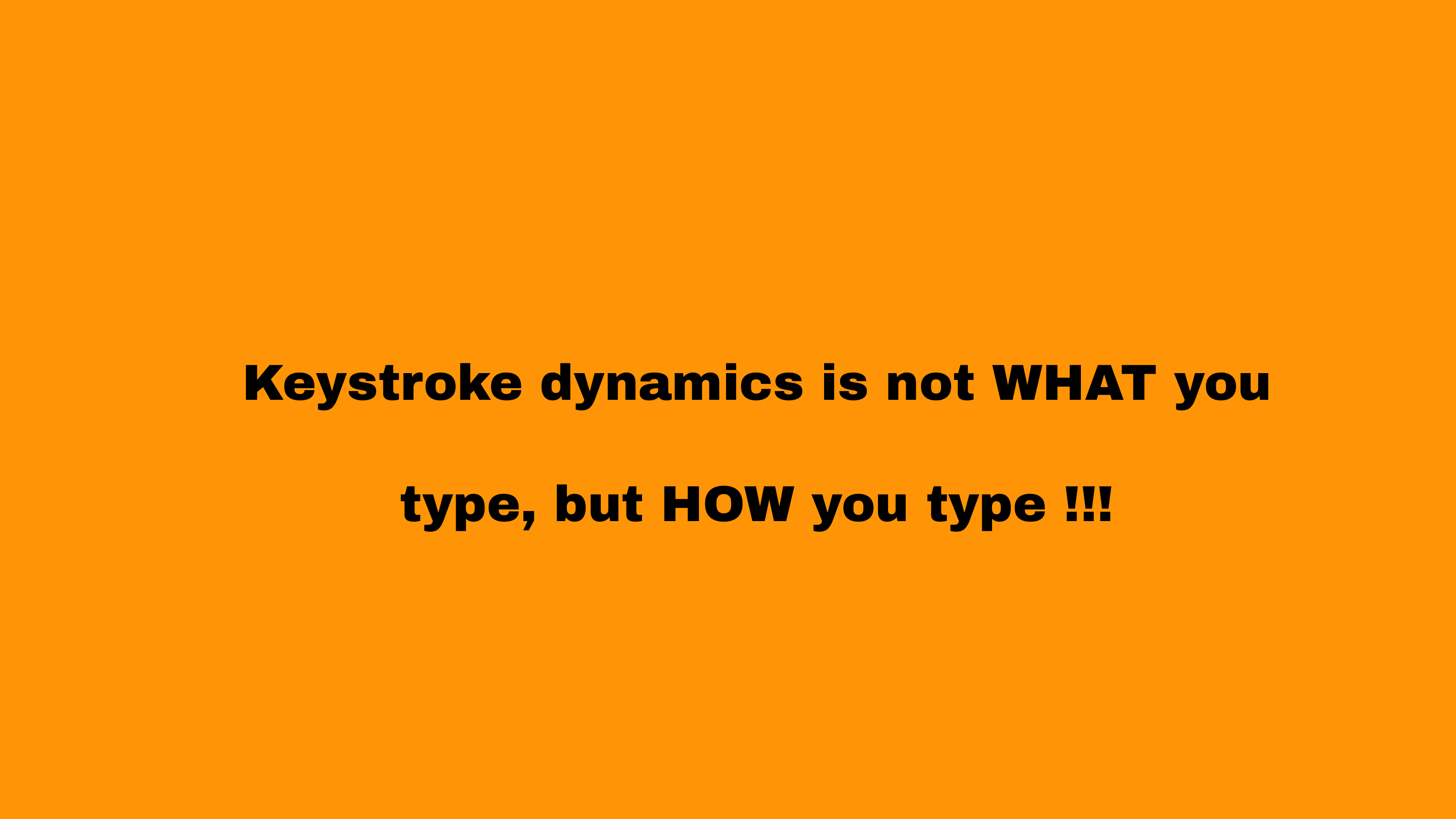

Keystroke dynamics is not WHAT you type, but HOW you type !!!